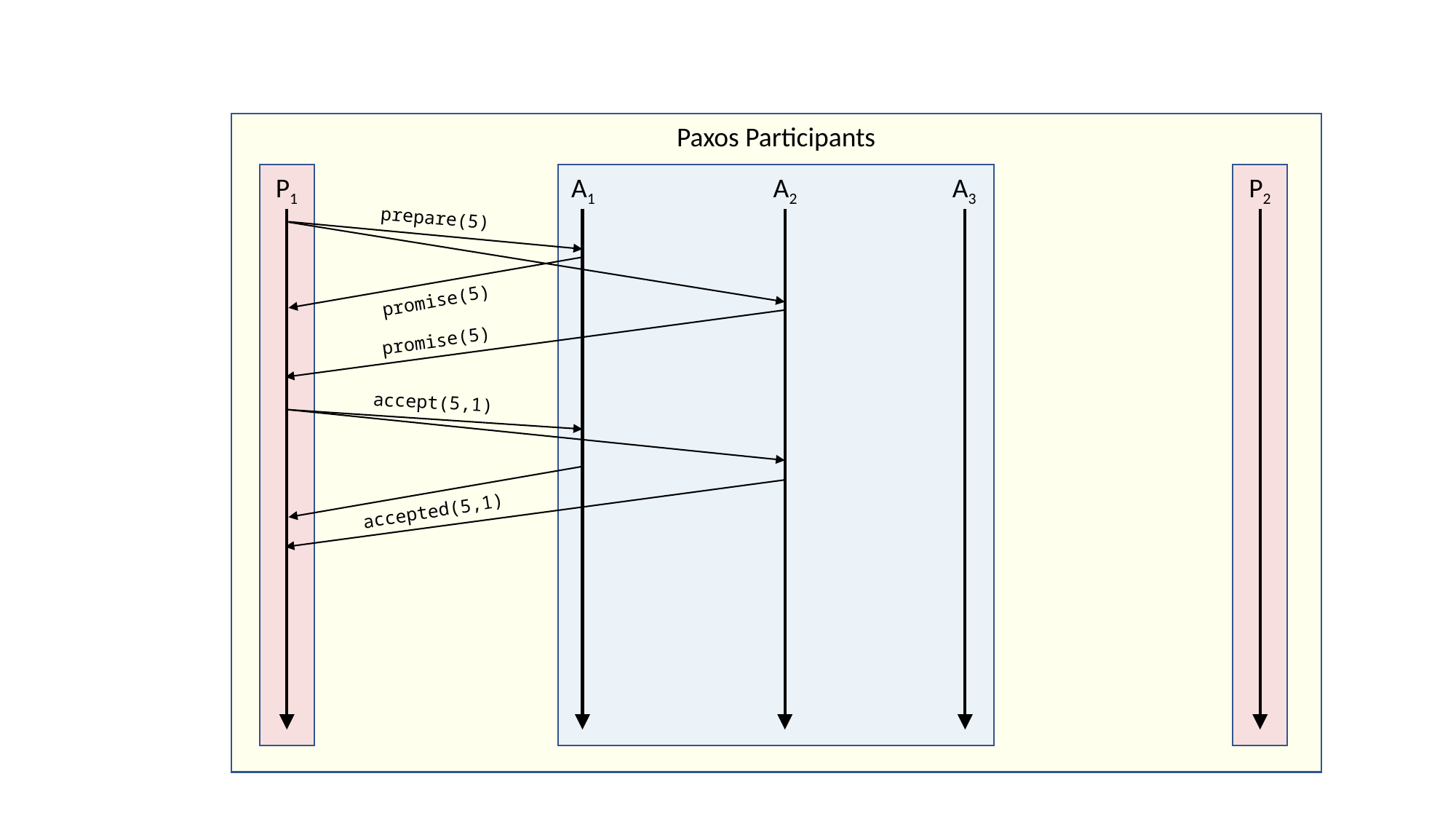

Paxos Participants

A1
A2
A3

P1
P2
prepare(5)
promise(5)
promise(5)
accept(5,1)
accepted(5,1)